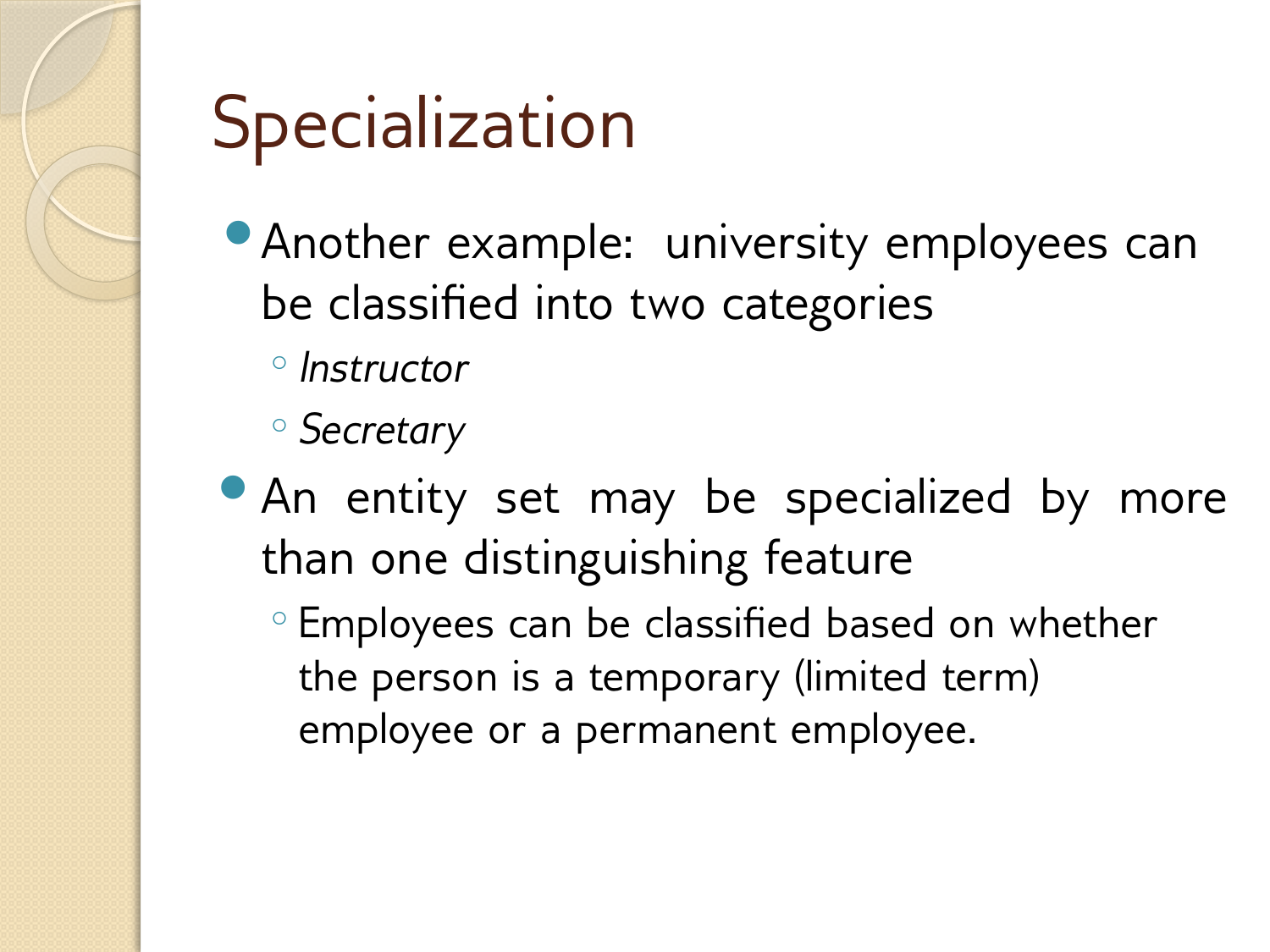

# Specialization
Another example:  university employees can be classified into two categories
Instructor
Secretary
An entity set may be specialized by more than one distinguishing feature
Employees can be classified based on whether the person is a temporary (limited term) employee or a permanent employee.